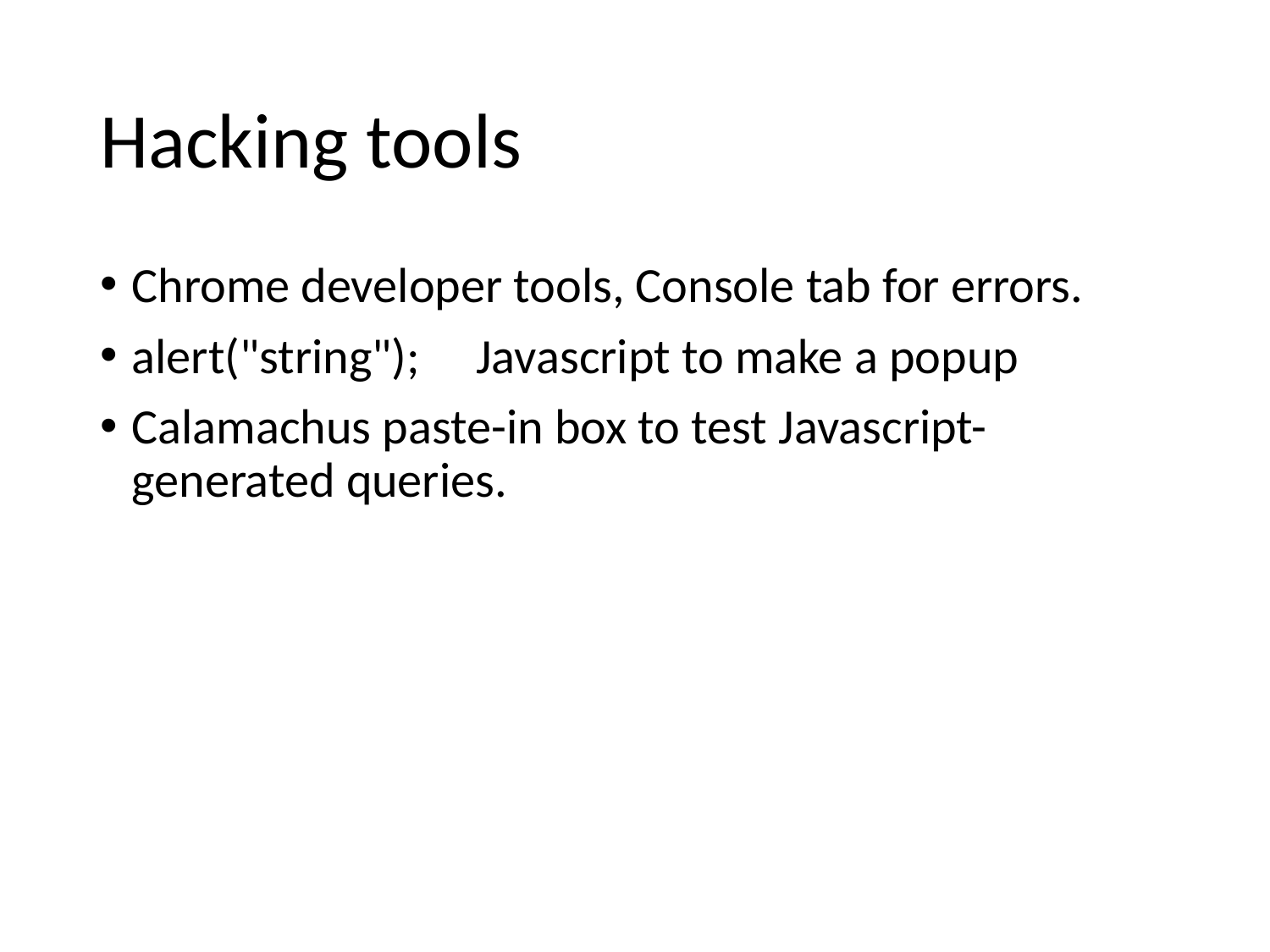

# Hacking tools
Chrome developer tools, Console tab for errors.
alert("string");     Javascript to make a popup
Calamachus paste-in box to test Javascript-generated queries.